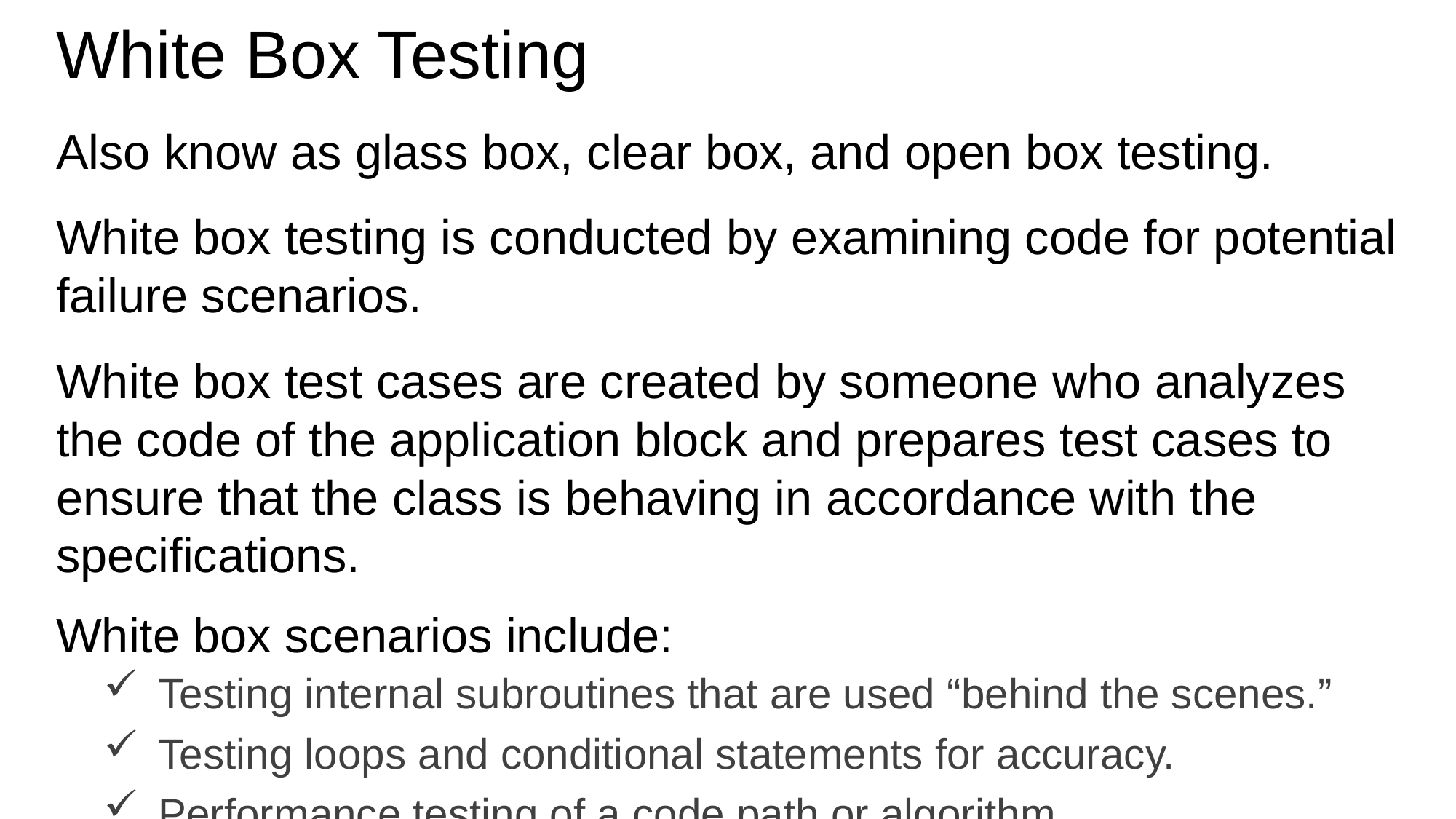

# White Box Testing
Also know as glass box, clear box, and open box testing.
White box testing is conducted by examining code for potential failure scenarios.
White box test cases are created by someone who analyzes the code of the application block and prepares test cases to ensure that the class is behaving in accordance with the specifications.
White box scenarios include:
Testing internal subroutines that are used “behind the scenes.”
Testing loops and conditional statements for accuracy.
Performance testing of a code path or algorithm